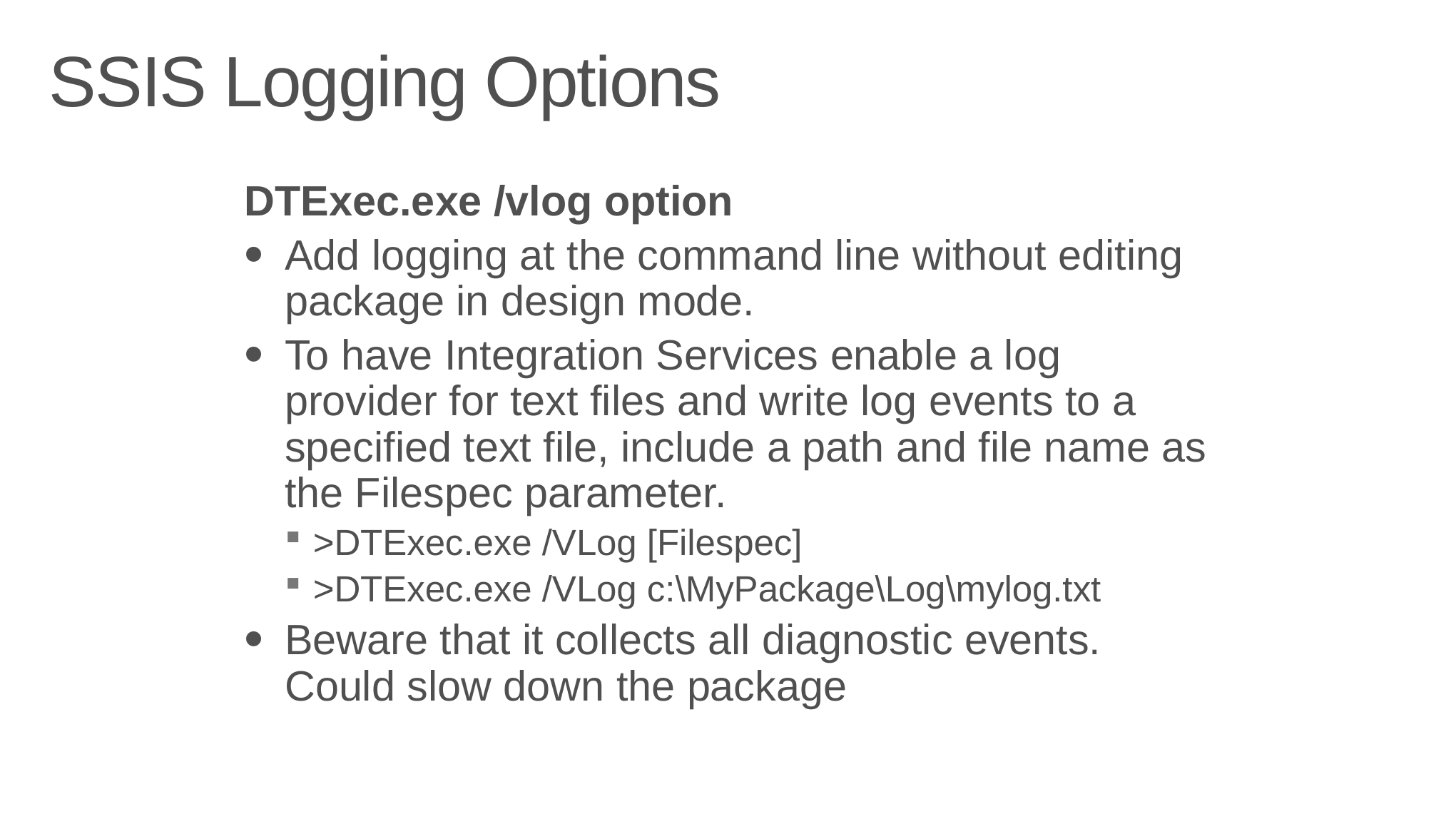

# SSIS Logging Options
DTExec.exe /vlog option
Add logging at the command line without editing package in design mode.
To have Integration Services enable a log provider for text files and write log events to a specified text file, include a path and file name as the Filespec parameter.
>DTExec.exe /VLog [Filespec]
>DTExec.exe /VLog c:\MyPackage\Log\mylog.txt
Beware that it collects all diagnostic events. Could slow down the package